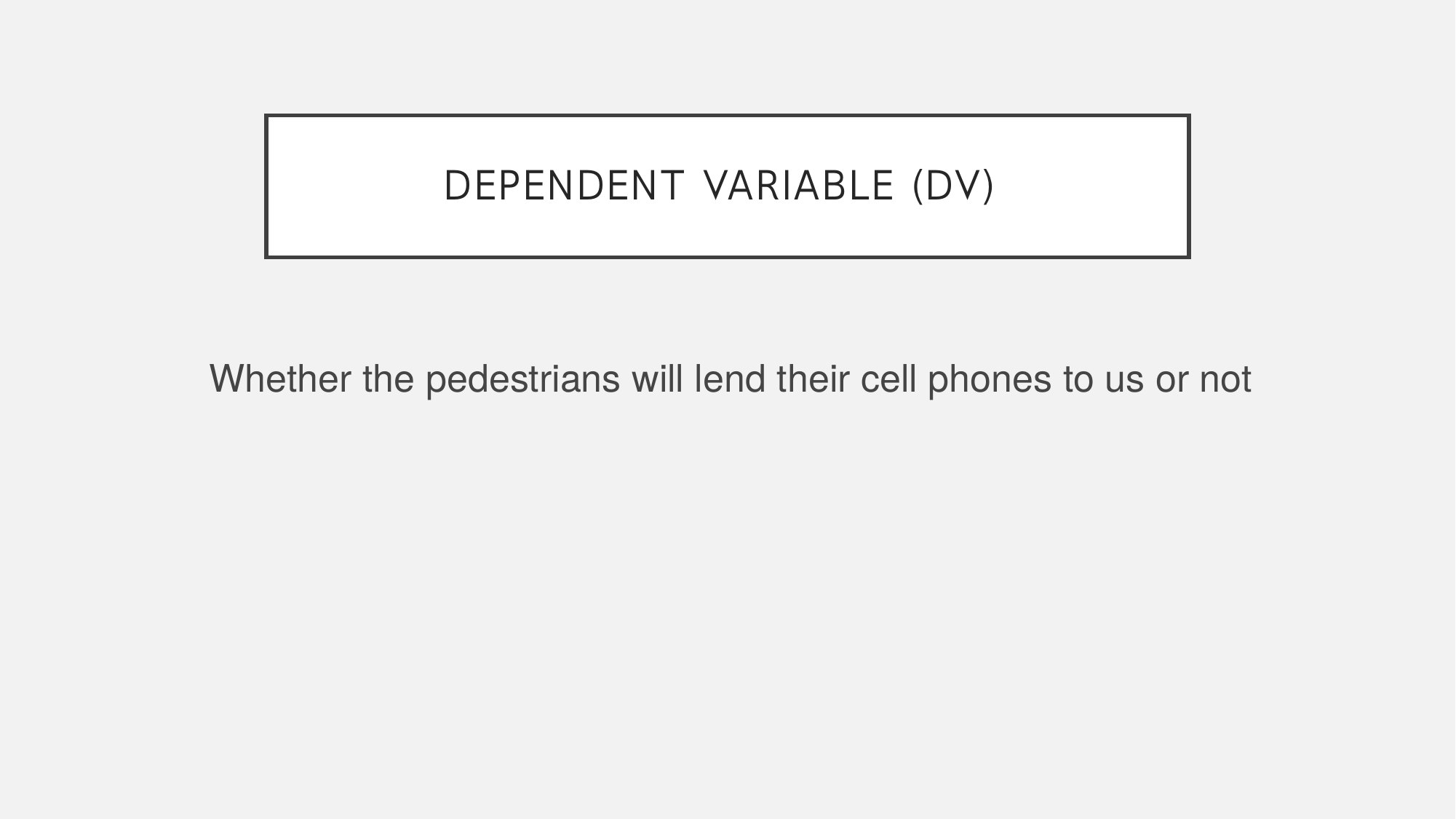

# DEPENDENT vARIABLE (DV)
Whether the pedestrians will lend their cell phones to us or not